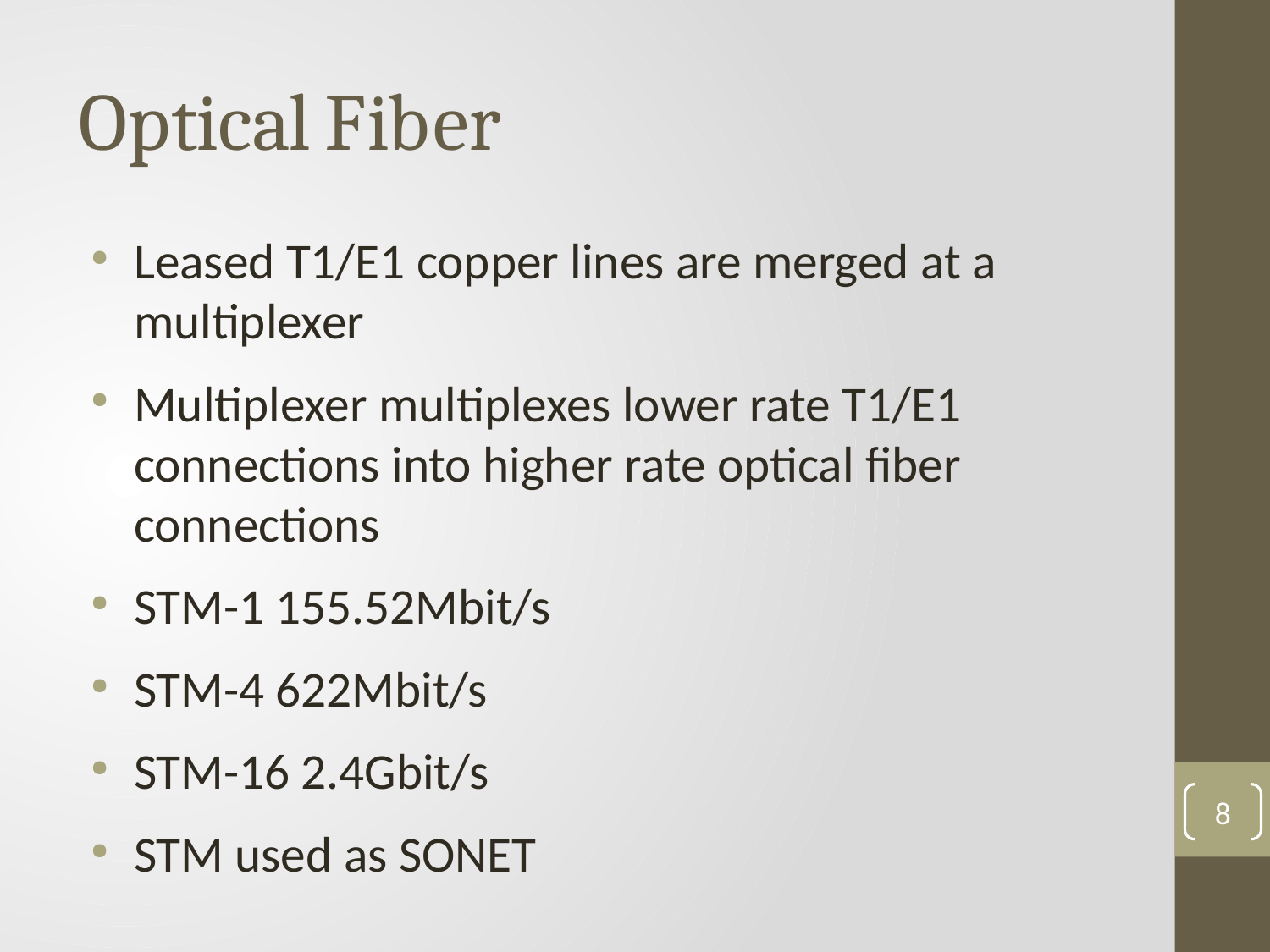

Optical Fiber
Leased T1/E1 copper lines are merged at a multiplexer
Multiplexer multiplexes lower rate T1/E1 connections into higher rate optical fiber connections
STM-1 155.52Mbit/s
STM-4 622Mbit/s
STM-16 2.4Gbit/s
STM used as SONET
8